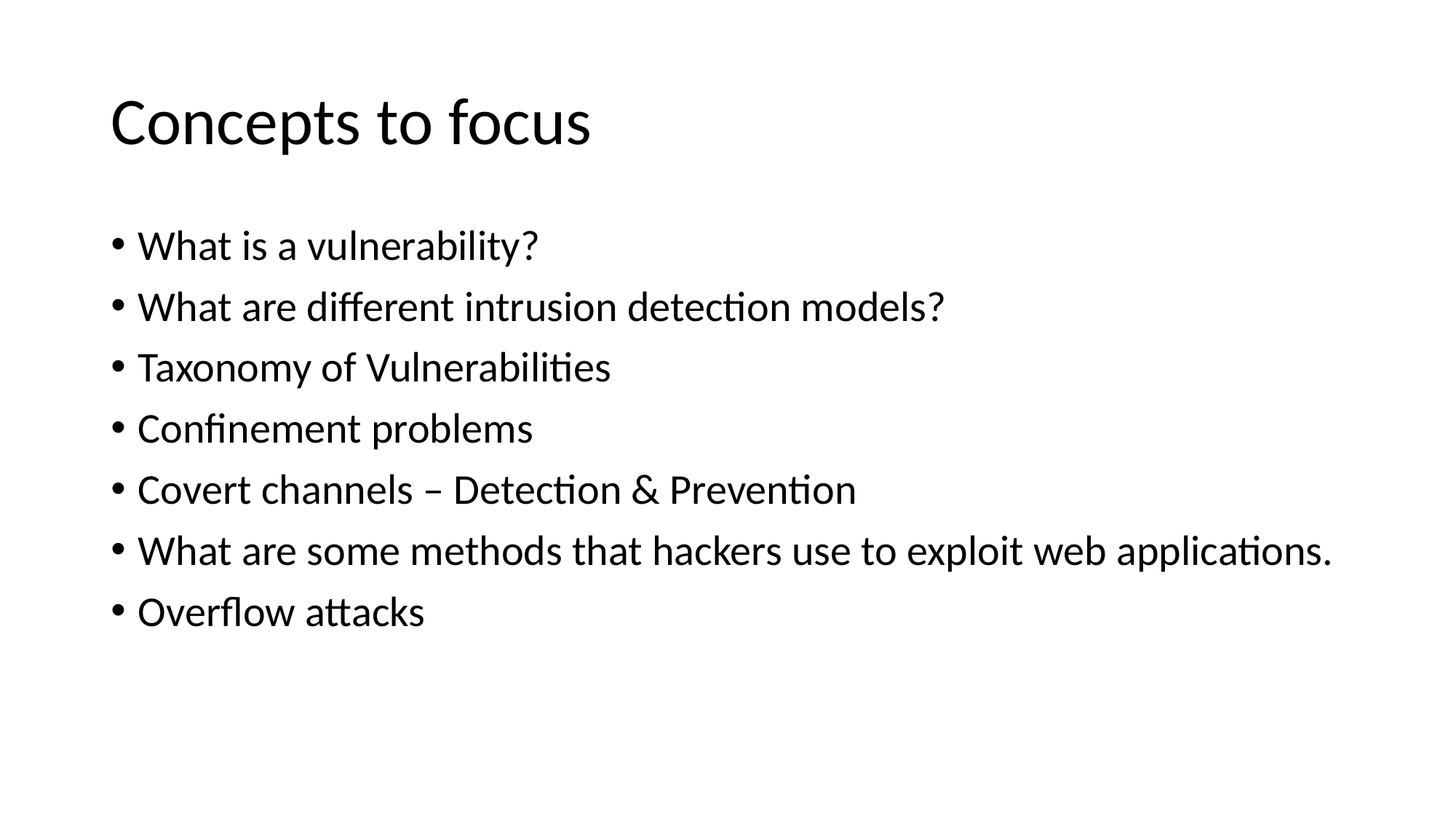

# Concepts to focus
What is a vulnerability?
What are different intrusion detection models?
Taxonomy of Vulnerabilities
Confinement problems
Covert channels – Detection & Prevention
What are some methods that hackers use to exploit web applications.
Overflow attacks